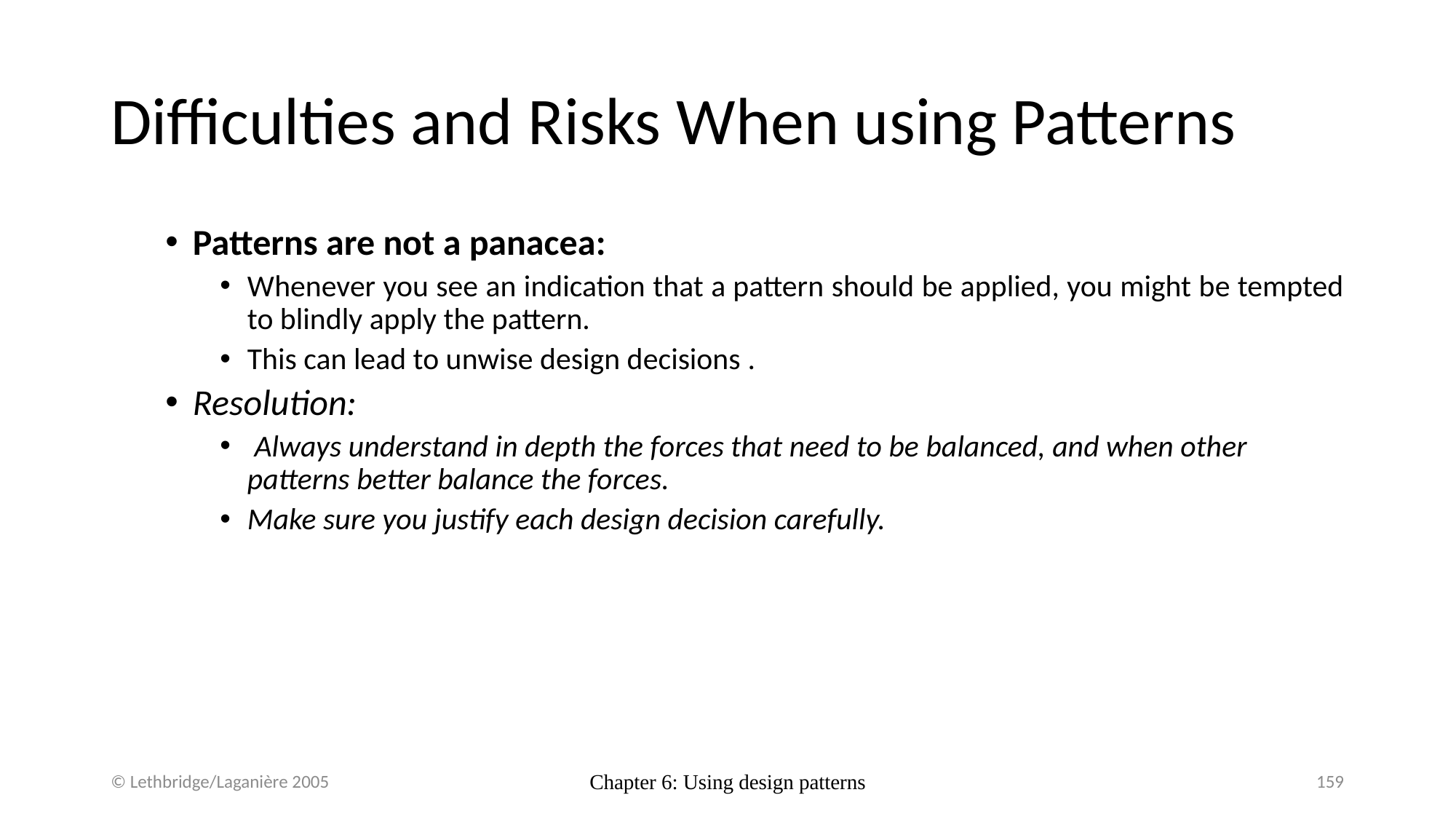

# Difficulties and Risks When using Patterns
Patterns are not a panacea:
Whenever you see an indication that a pattern should be applied, you might be tempted to blindly apply the pattern.
This can lead to unwise design decisions .
Resolution:
 Always understand in depth the forces that need to be balanced, and when other patterns better balance the forces.
Make sure you justify each design decision carefully.
© Lethbridge/Laganière 2005
Chapter 6: Using design patterns
159